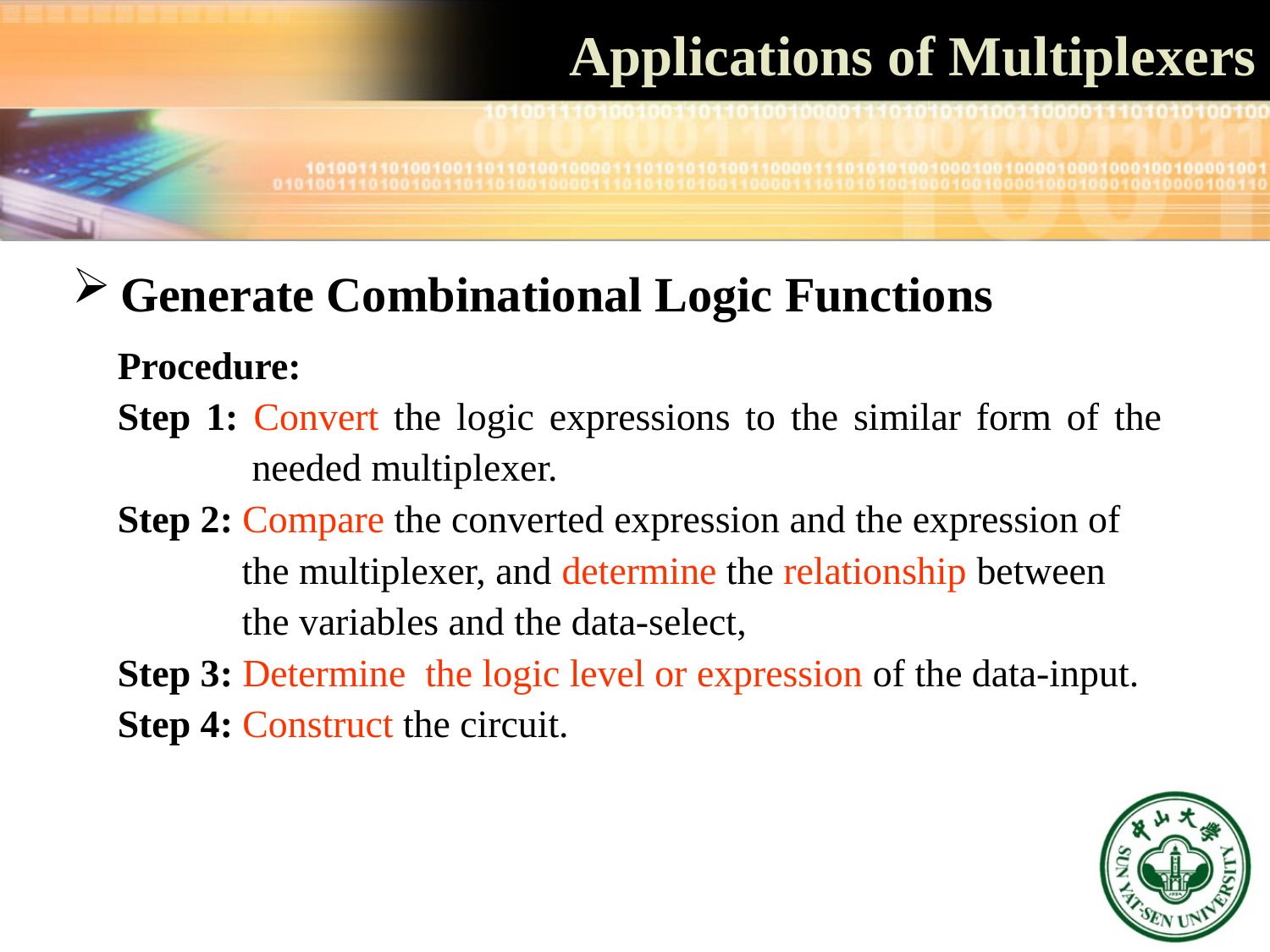

# Applications of Multiplexers
Generate Combinational Logic Functions
Procedure:
Step 1: Convert the logic expressions to the similar form of the needed multiplexer.
Step 2: Compare the converted expression and the expression of the multiplexer, and determine the relationship between the variables and the data-select,
Step 3: Determine  the logic level or expression of the data-input.
Step 4: Construct the circuit.